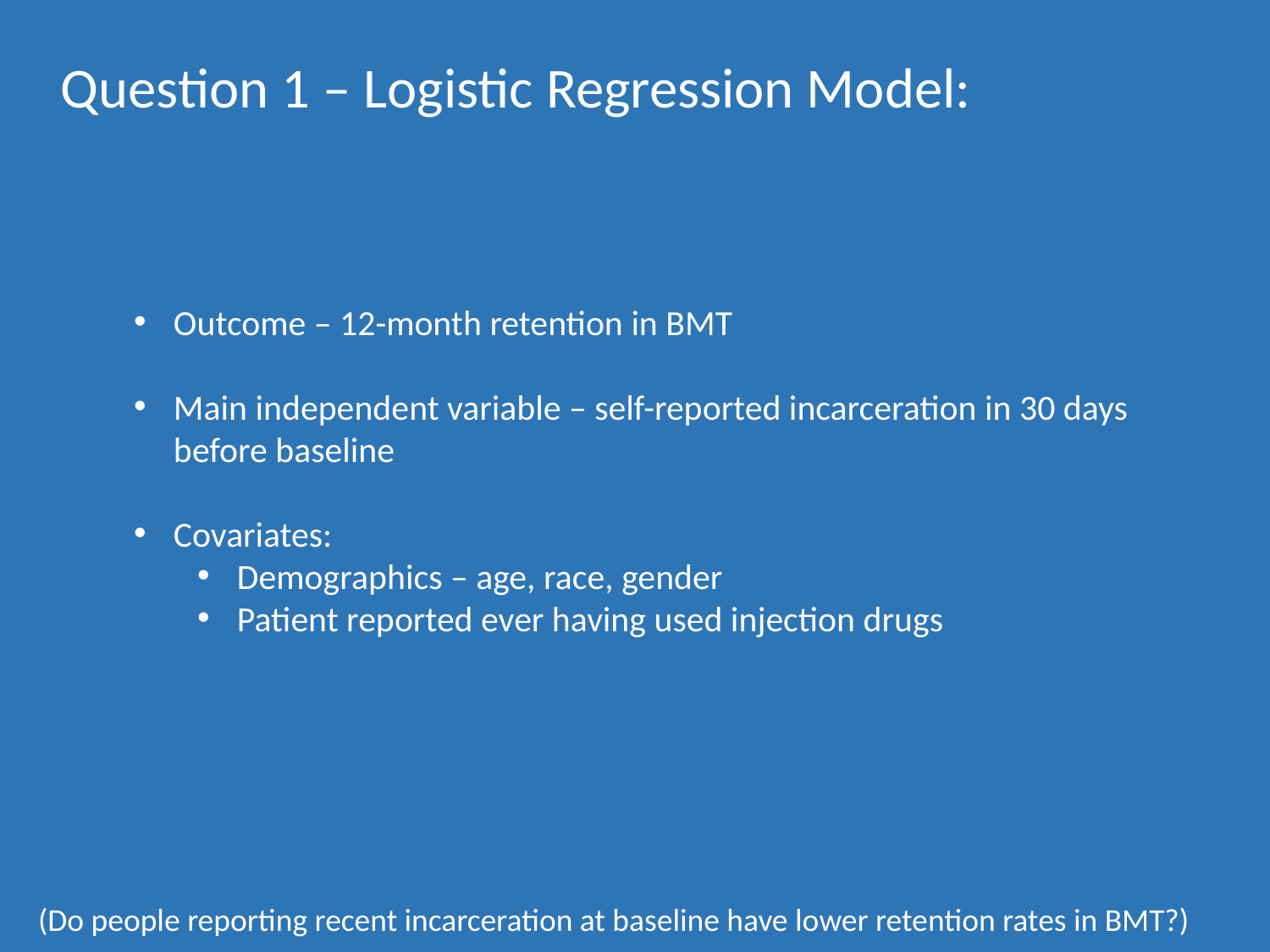

Question 1 – Logistic Regression Model:
Outcome – 12-month retention in BMT

Main independent variable – self-reported incarceration in 30 days before baseline

Covariates:
Demographics – age, race, gender
Patient reported ever having used injection drugs

(Do people reporting recent incarceration at baseline have lower retention rates in BMT?)